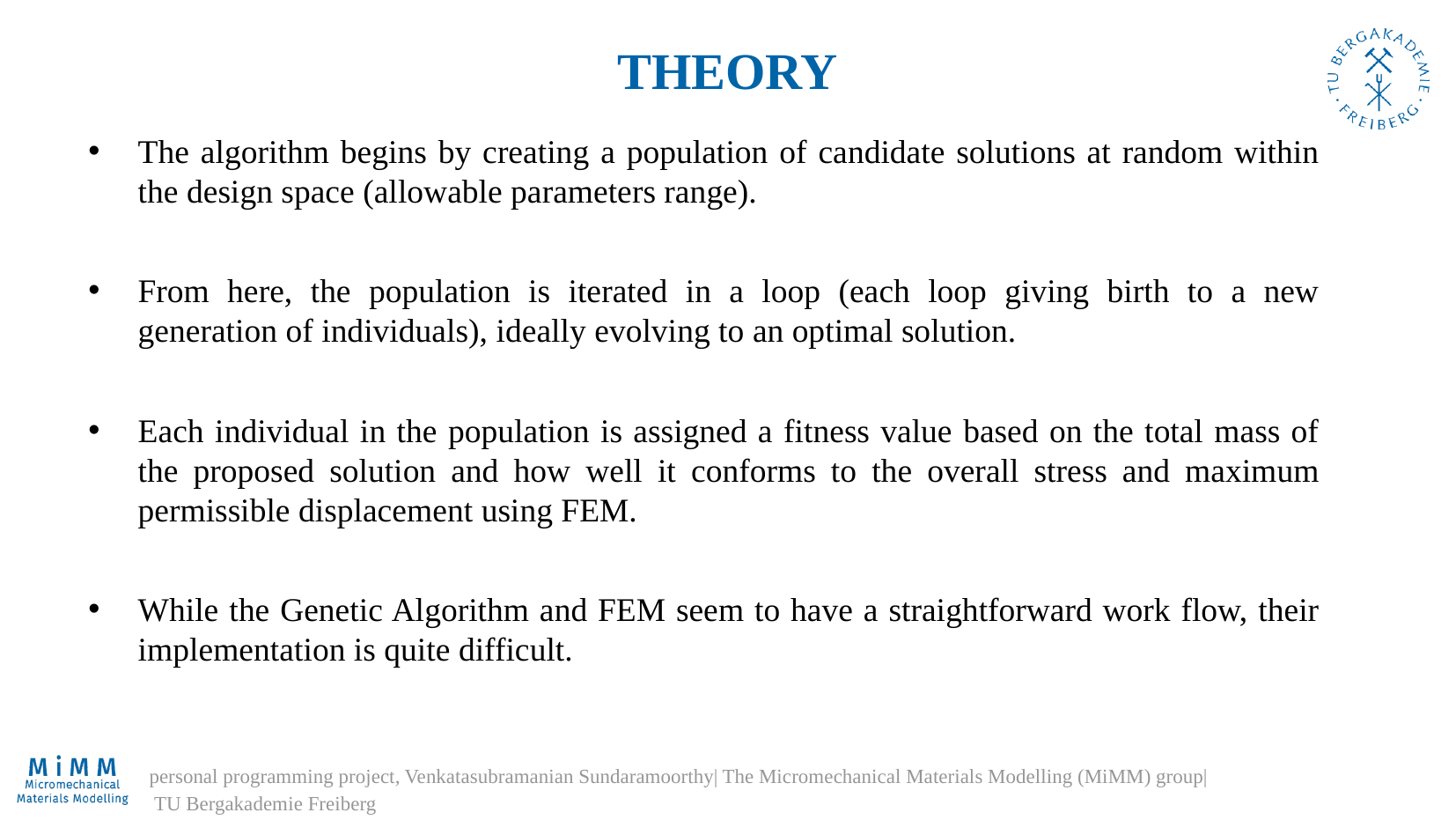

THEORY
The algorithm begins by creating a population of candidate solutions at random within the design space (allowable parameters range).

From here, the population is iterated in a loop (each loop giving birth to a new generation of individuals), ideally evolving to an optimal solution.

Each individual in the population is assigned a fitness value based on the total mass of the proposed solution and how well it conforms to the overall stress and maximum permissible displacement using FEM.

While the Genetic Algorithm and FEM seem to have a straightforward work flow, their implementation is quite difficult.

personal programming project, Venkatasubramanian Sundaramoorthy| The Micromechanical Materials Modelling (MiMM) group|
 TU Bergakademie Freiberg